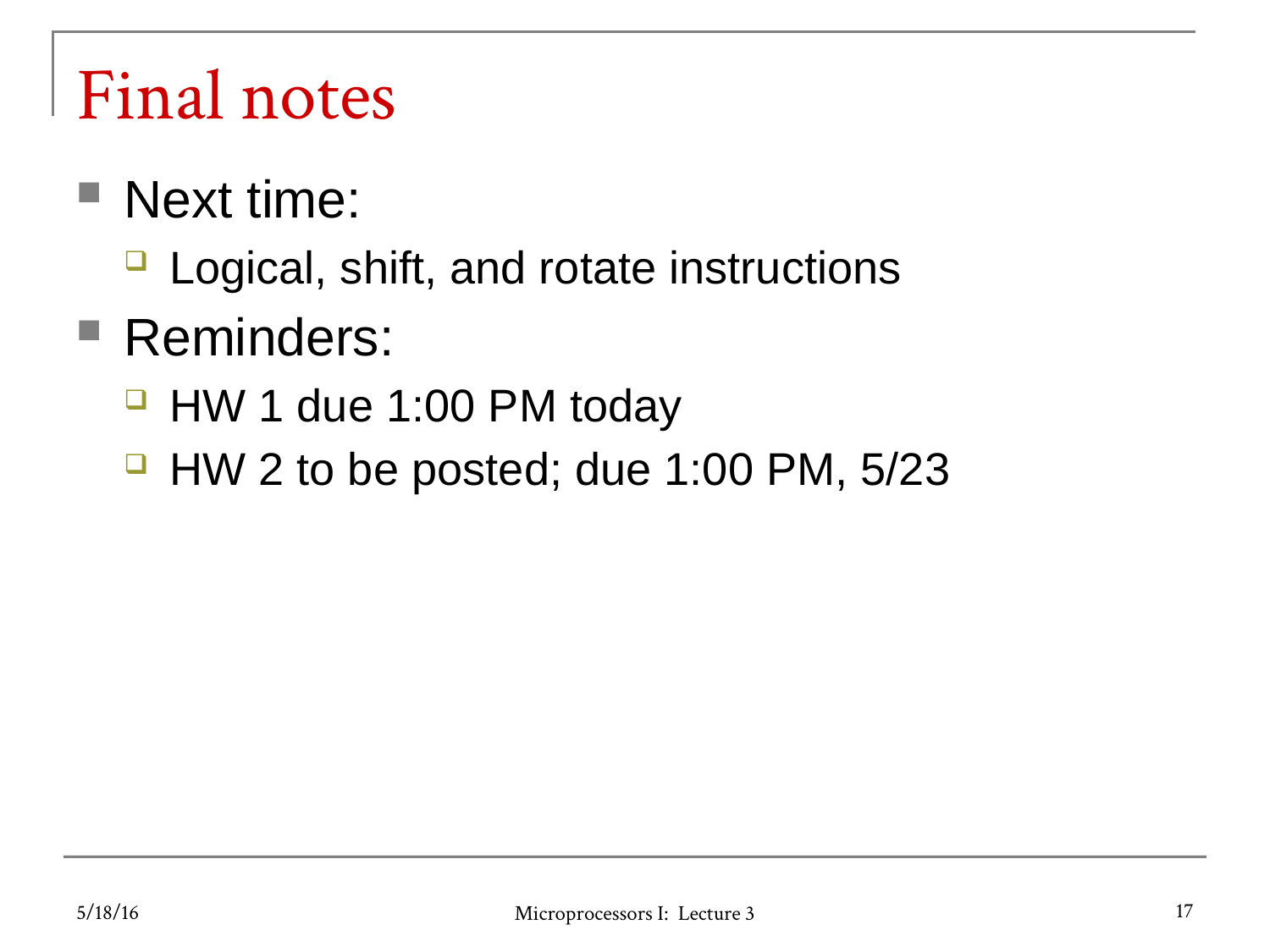

# Final notes
Next time:
Logical, shift, and rotate instructions
Reminders:
HW 1 due 1:00 PM today
HW 2 to be posted; due 1:00 PM, 5/23

5/18/16
17
Microprocessors I:  Lecture 3